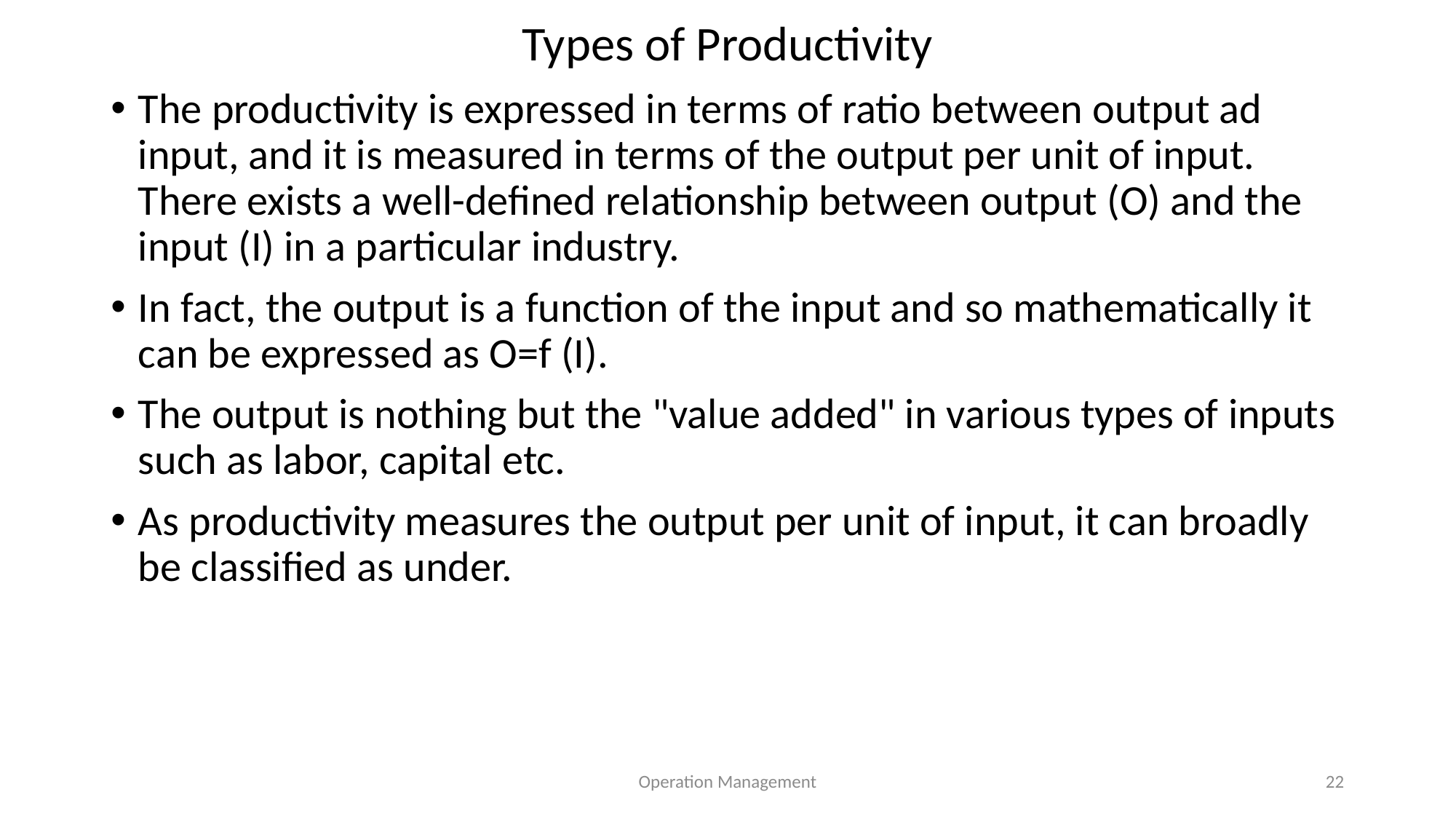

# Types of Productivity
The productivity is expressed in terms of ratio between output ad input, and it is measured in terms of the output per unit of input. There exists a well-defined relationship between output (O) and the input (I) in a particular industry.
In fact, the output is a function of the input and so mathematically it can be expressed as O=f (I).
The output is nothing but the "value added" in various types of inputs such as labor, capital etc.
As productivity measures the output per unit of input, it can broadly be classified as under.
Operation Management
22